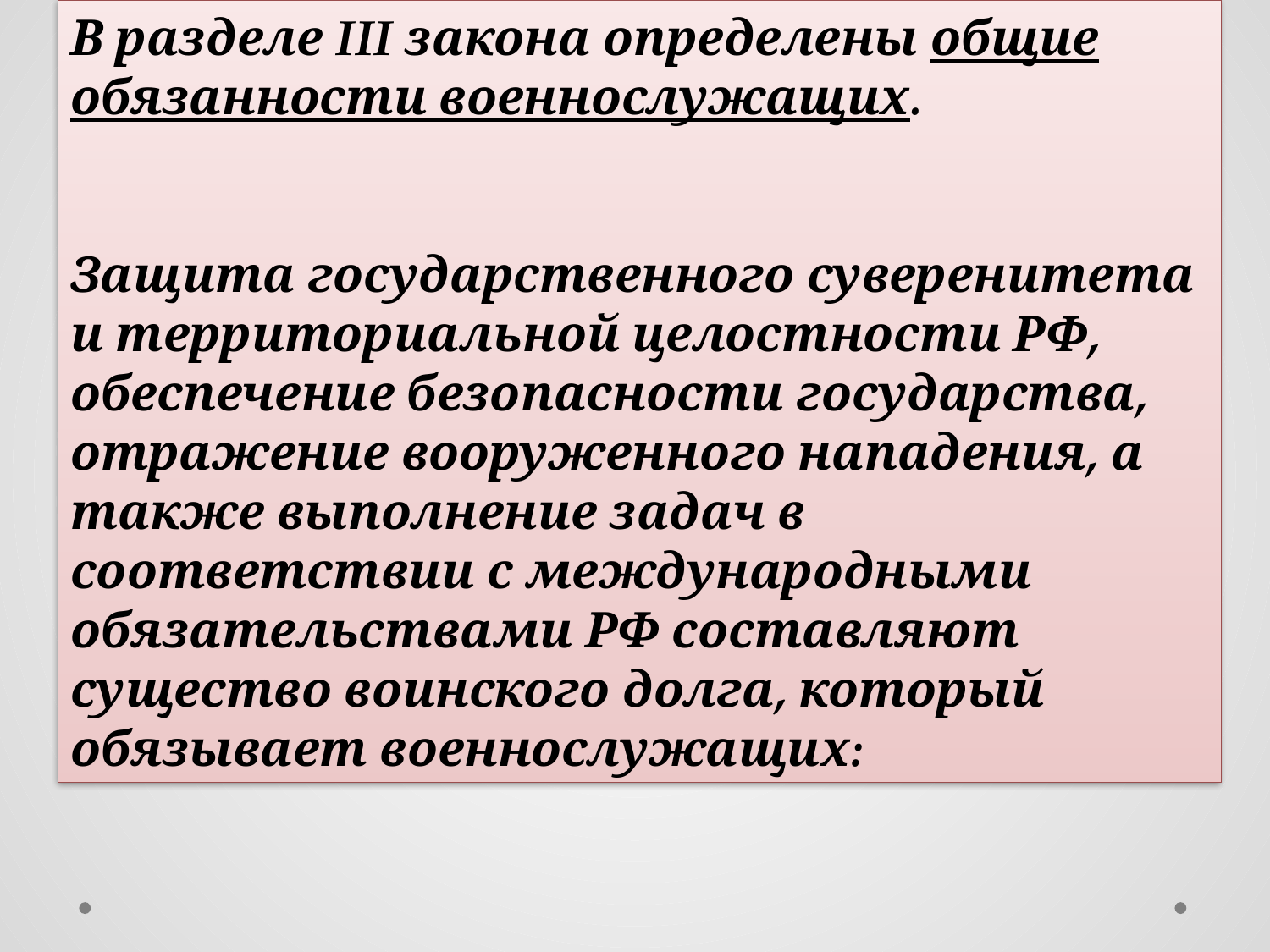

В разделе III закона определены общие обязанности военнослужащих.

Защита государственного суверенитета и территориальной целостности РФ, обеспечение безопасности государства, отражение вооруженного нападения, а также выполнение задач в соответствии с международными обязательствами РФ составляют существо воинского долга, который обязывает военнослужащих: